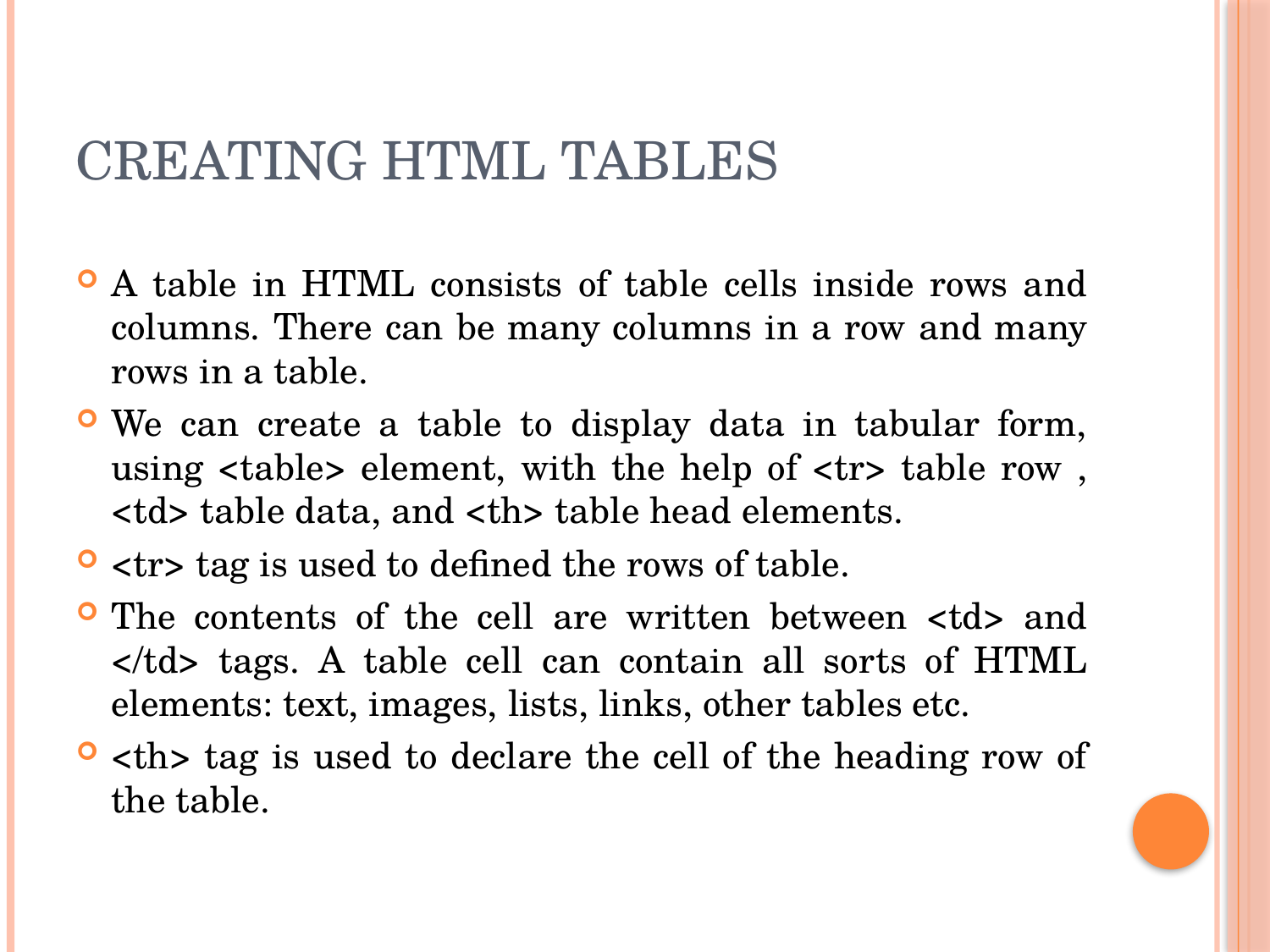

# Creating HTML tables
A table in HTML consists of table cells inside rows and columns. There can be many columns in a row and many rows in a table.
We can create a table to display data in tabular form, using <table> element, with the help of <tr> table row , <td> table data, and <th> table head elements.
<tr> tag is used to defined the rows of table.
The contents of the cell are written between <td> and </td> tags. A table cell can contain all sorts of HTML elements: text, images, lists, links, other tables etc.
<th> tag is used to declare the cell of the heading row of the table.